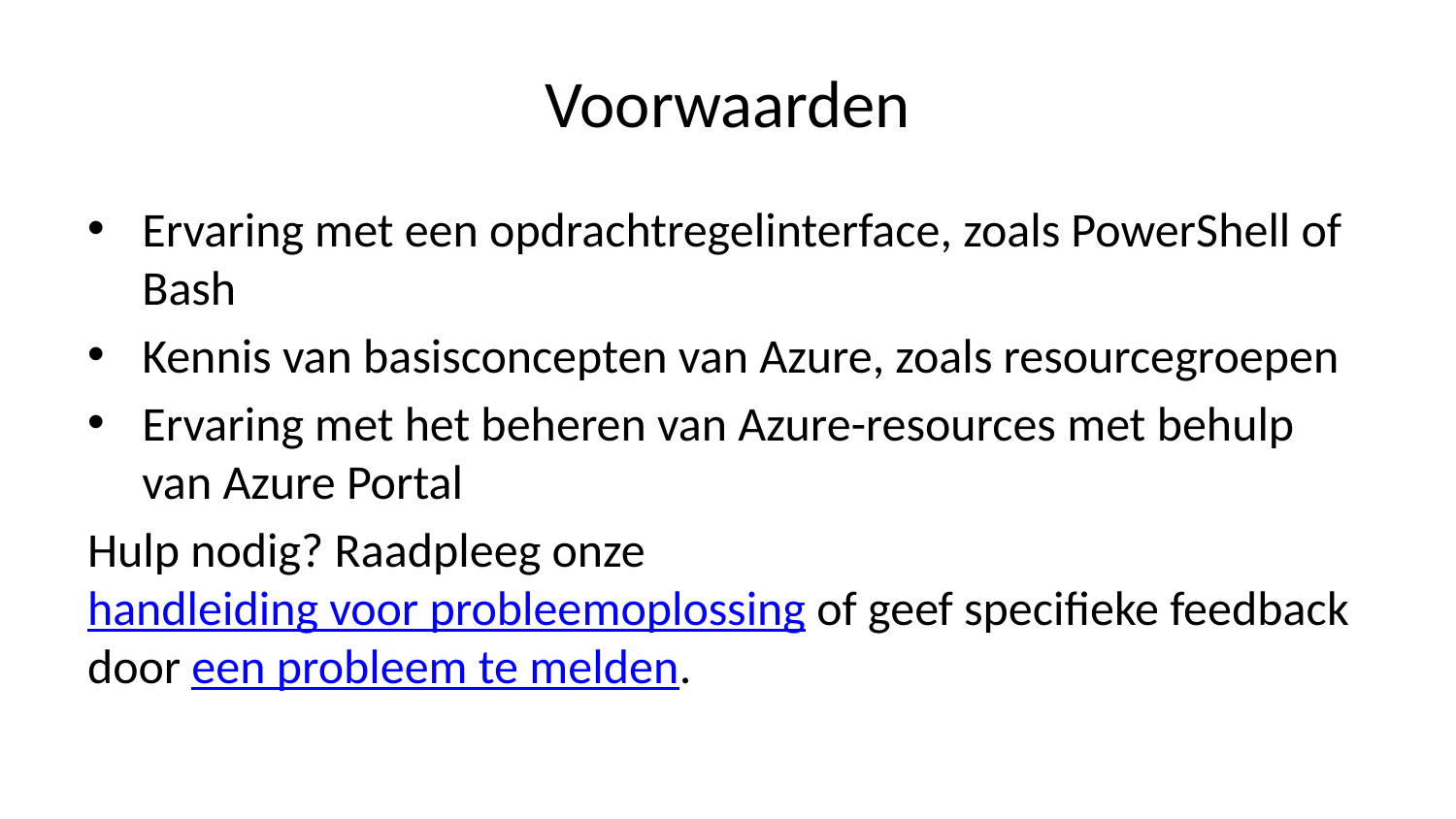

# Voorwaarden
Ervaring met een opdrachtregelinterface, zoals PowerShell of Bash
Kennis van basisconcepten van Azure, zoals resourcegroepen
Ervaring met het beheren van Azure-resources met behulp van Azure Portal
Hulp nodig? Raadpleeg onze handleiding voor probleemoplossing of geef specifieke feedback door een probleem te melden.